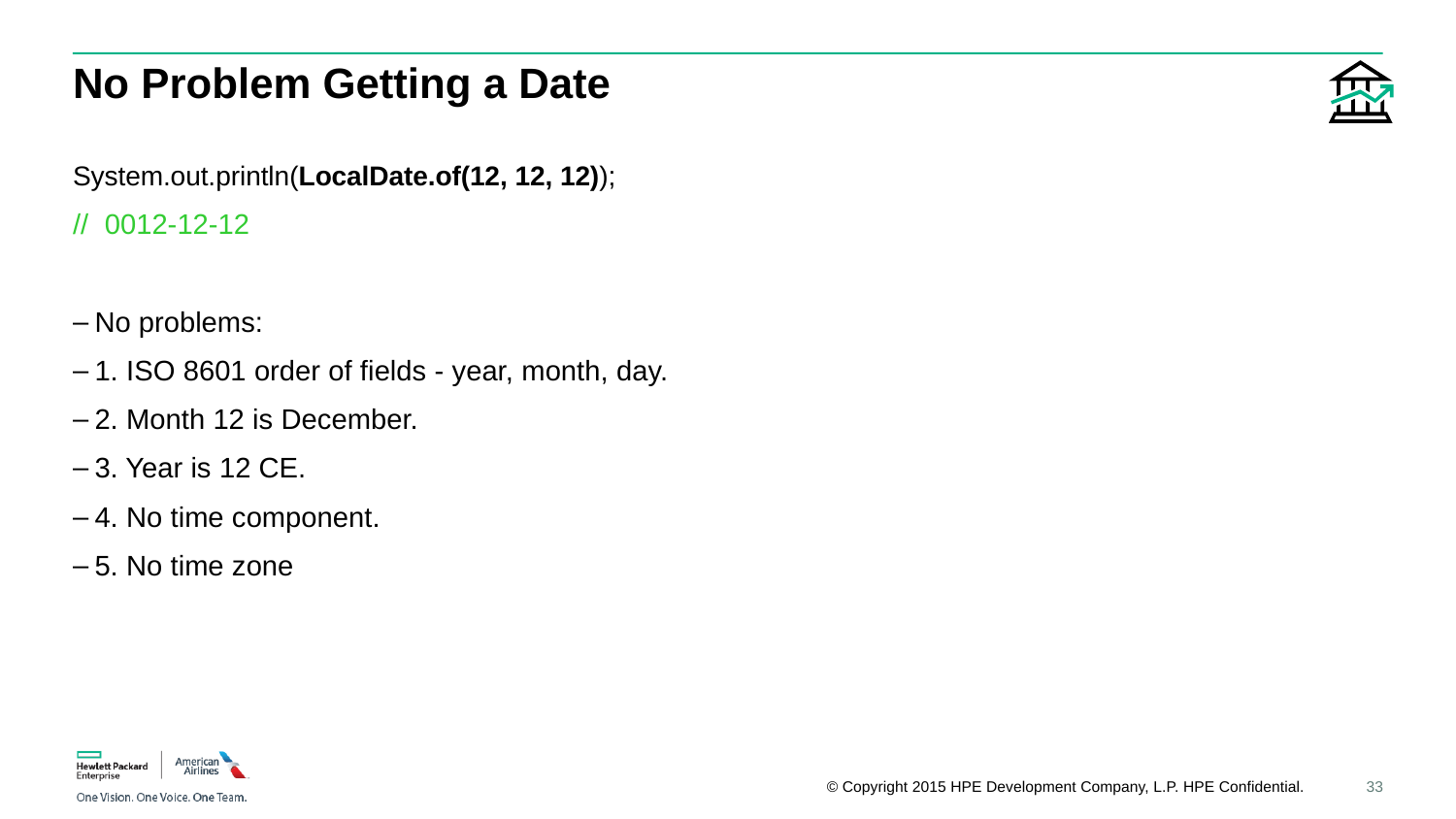

# No Problem Getting a Date
System.out.println(LocalDate.of(12, 12, 12));
//  0012-12-12

No problems:
1. ISO 8601 order of fields - year, month, day.
2. Month 12 is December.
3. Year is 12 CE.
4. No time component.
5. No time zone
33